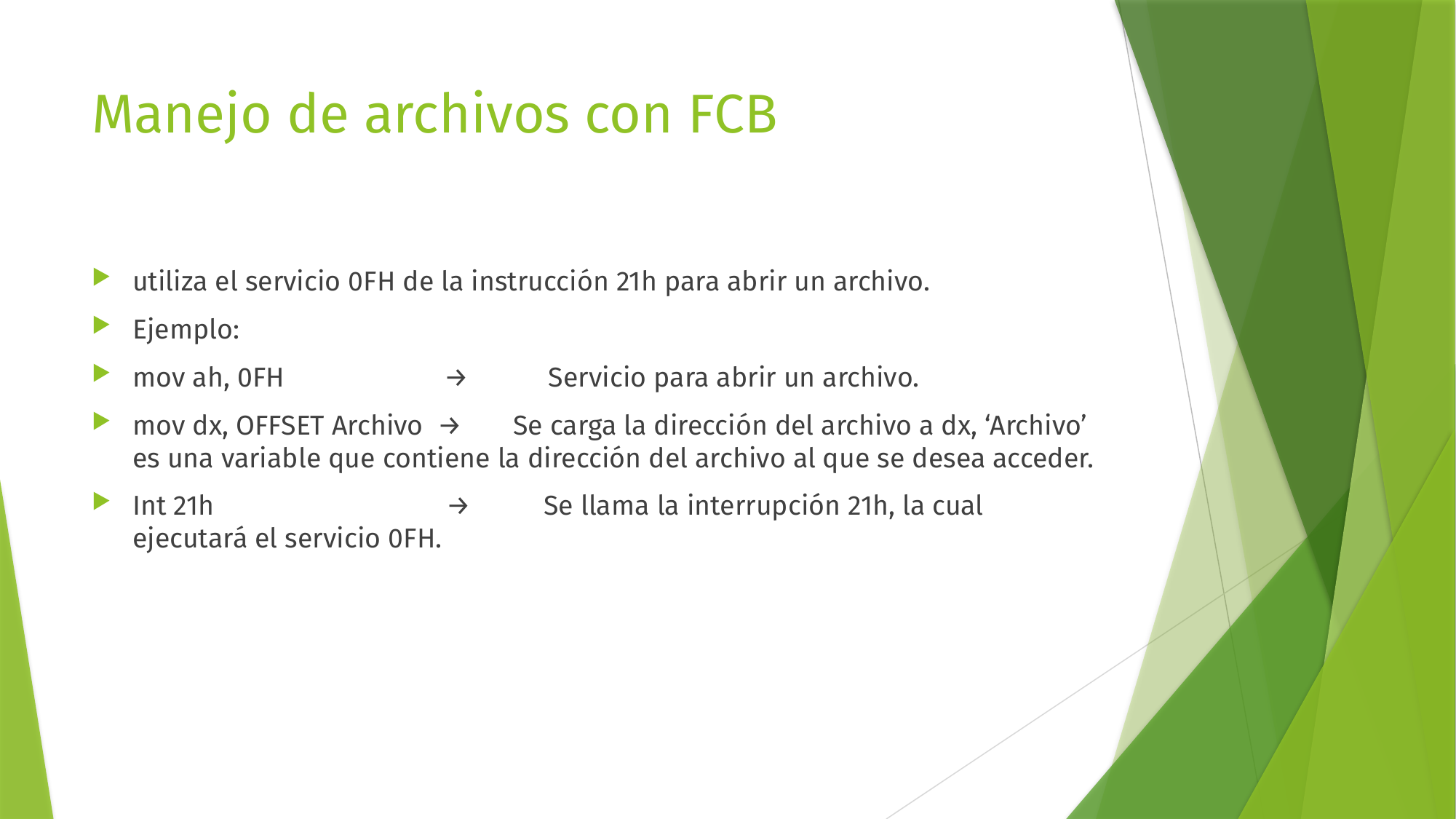

# Manejo de archivos con FCB
utiliza el servicio 0FH de la instrucción 21h para abrir un archivo.
Ejemplo:
mov ah, 0FH                      →           Servicio para abrir un archivo.
mov dx, OFFSET Archivo  →       Se carga la dirección del archivo a dx, ‘Archivo’ es una variable que contiene la dirección del archivo al que se desea acceder.
Int 21h                                →          Se llama la interrupción 21h, la cual ejecutará el servicio 0FH.